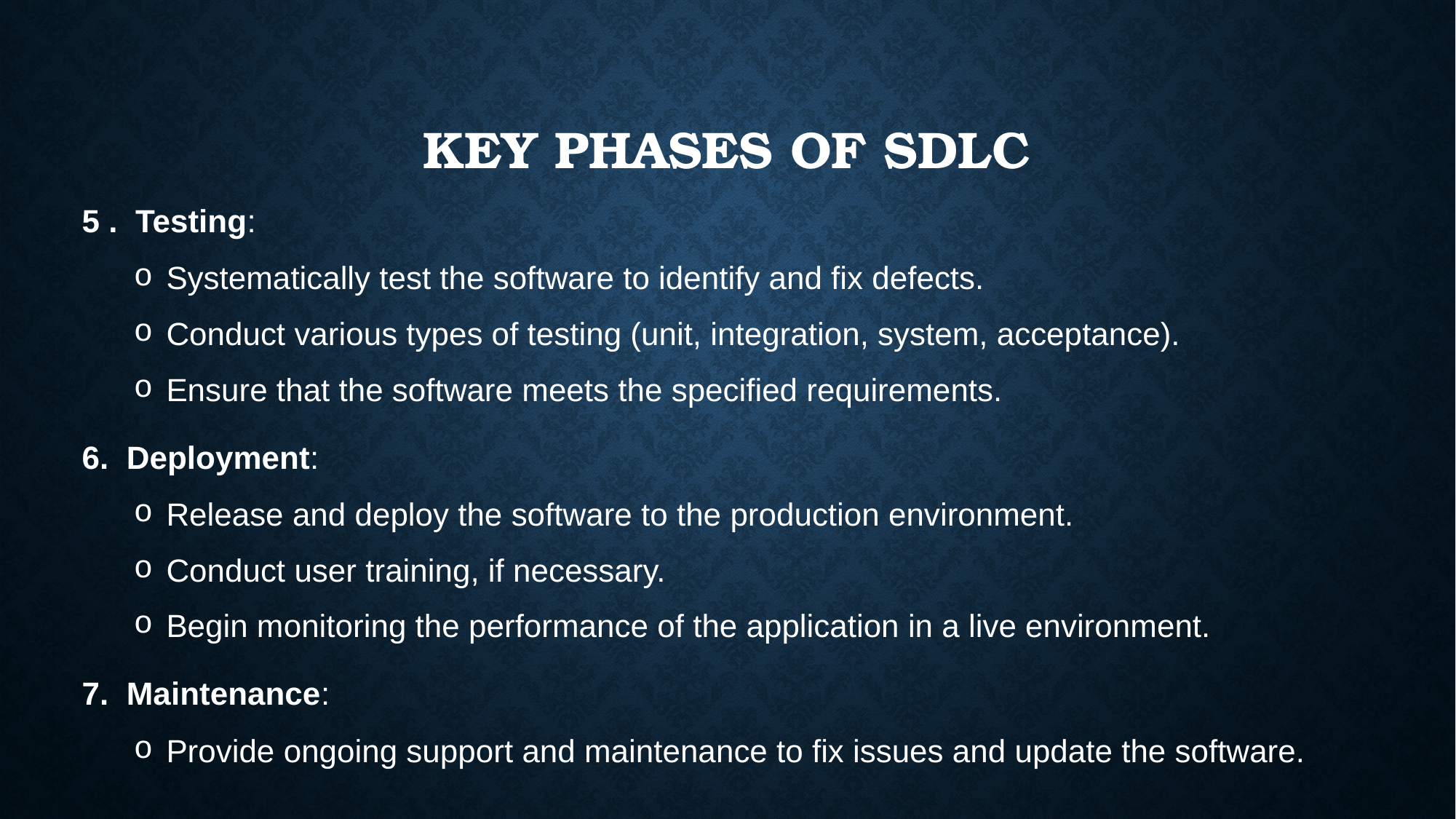

# Key phases of sdlc
5 .  Testing:
Systematically test the software to identify and fix defects.
Conduct various types of testing (unit, integration, system, acceptance).
Ensure that the software meets the specified requirements.
6.  Deployment:
Release and deploy the software to the production environment.
Conduct user training, if necessary.
Begin monitoring the performance of the application in a live environment.
7.  Maintenance:
Provide ongoing support and maintenance to fix issues and update the software.